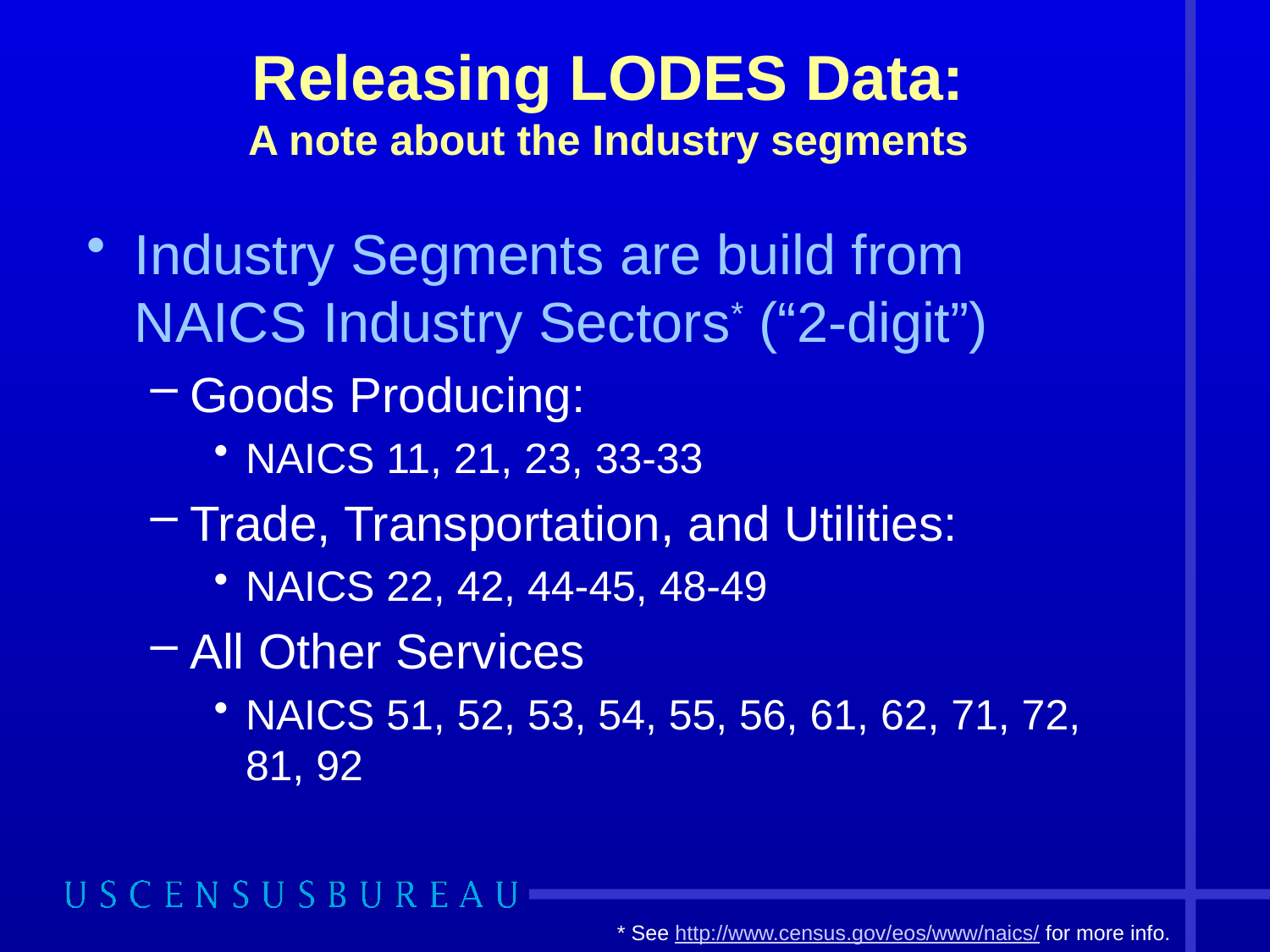

# Releasing LODES Data: A note about the Industry segments
Industry Segments are build from NAICS Industry Sectors* (“2-digit”)
Goods Producing:
NAICS 11, 21, 23, 33-33
Trade, Transportation, and Utilities:
NAICS 22, 42, 44-45, 48-49
All Other Services
NAICS 51, 52, 53, 54, 55, 56, 61, 62, 71, 72, 81, 92
* See http://www.census.gov/eos/www/naics/ for more info.